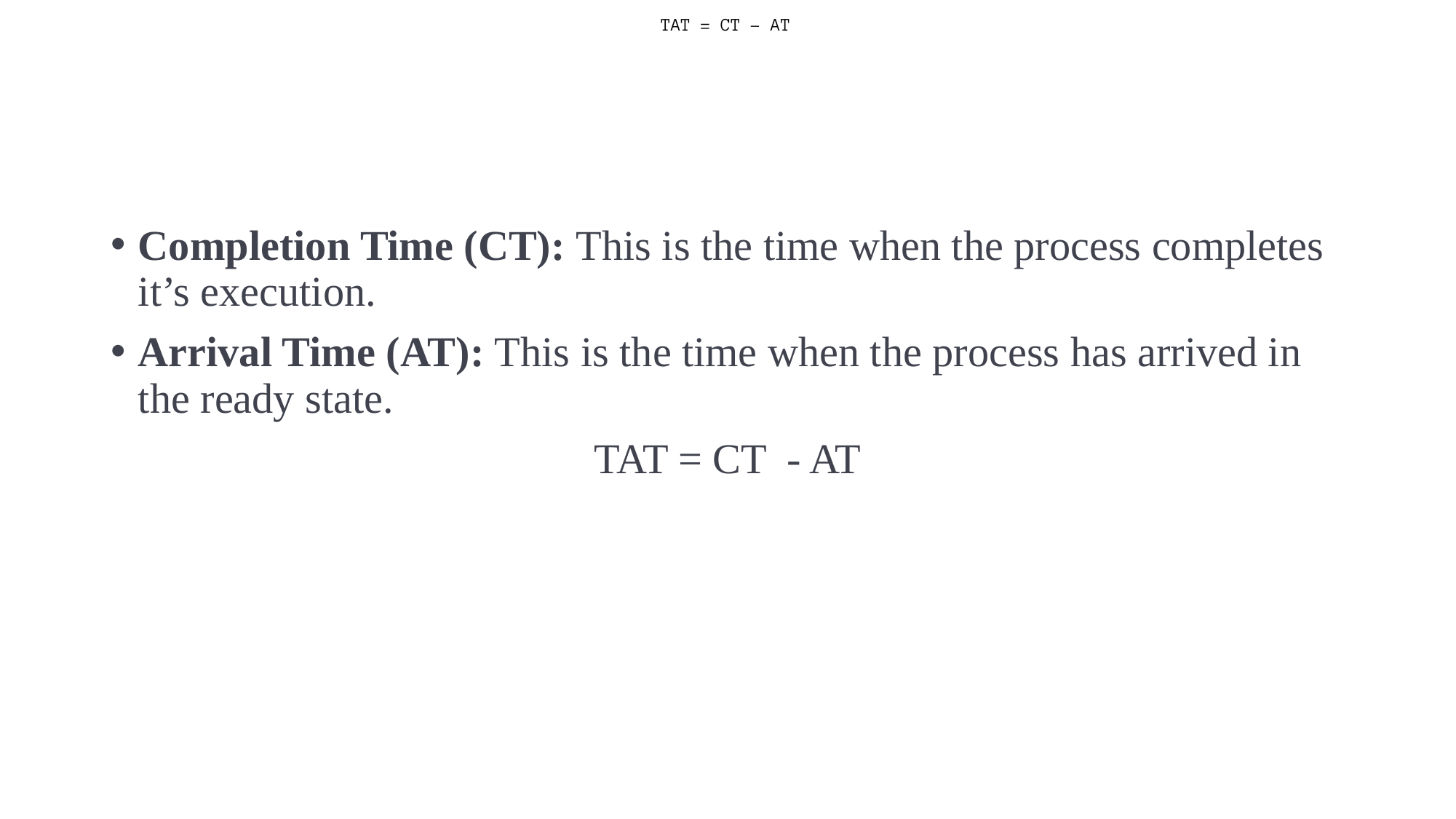

TAT = CT - AT
Completion Time (CT): This is the time when the process completes it’s execution.
Arrival Time (AT): This is the time when the process has arrived in the ready state.
TAT = CT  - AT